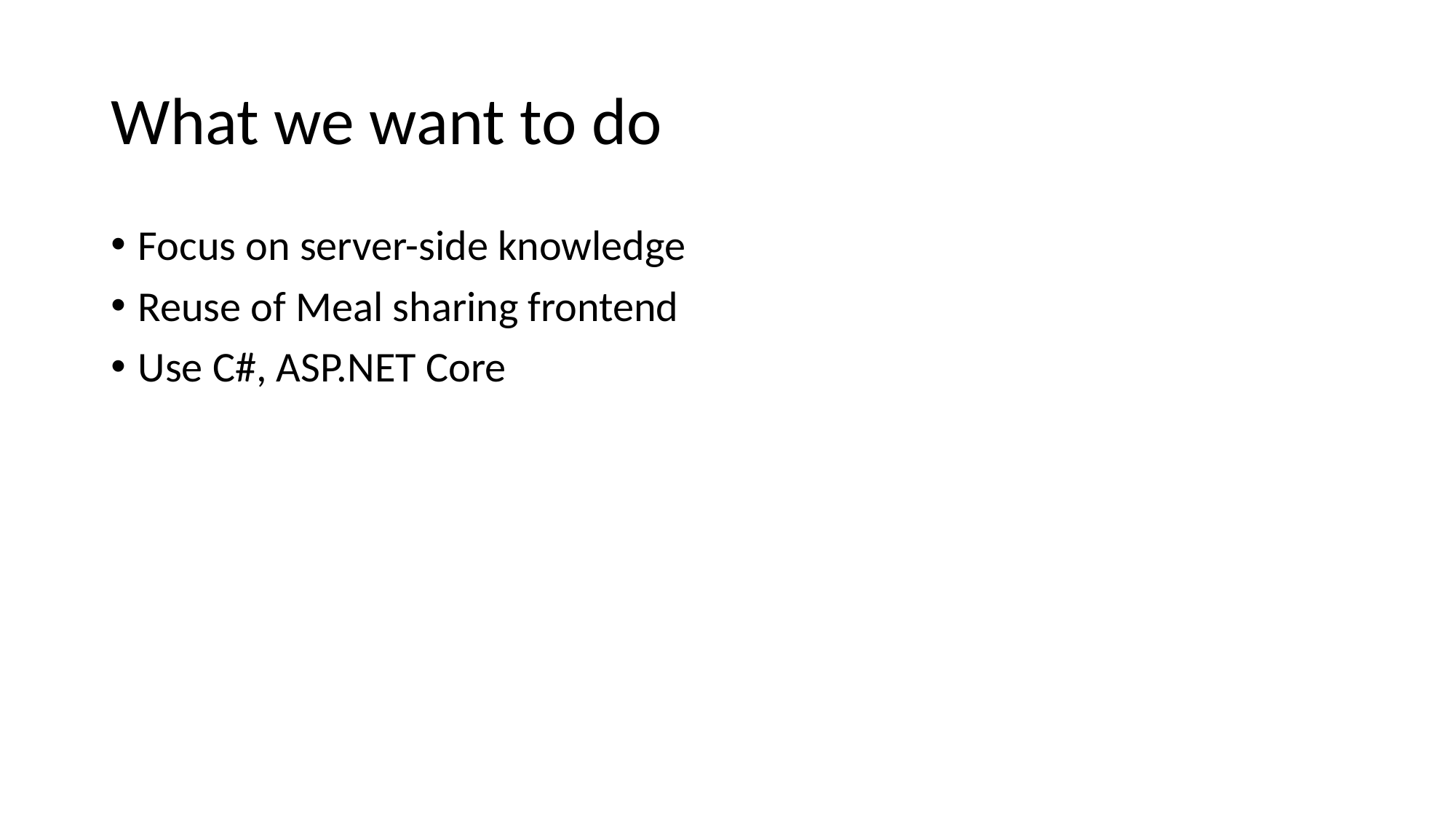

# What we want to do
Focus on server-side knowledge
Reuse of Meal sharing frontend
Use C#, ASP.NET Core